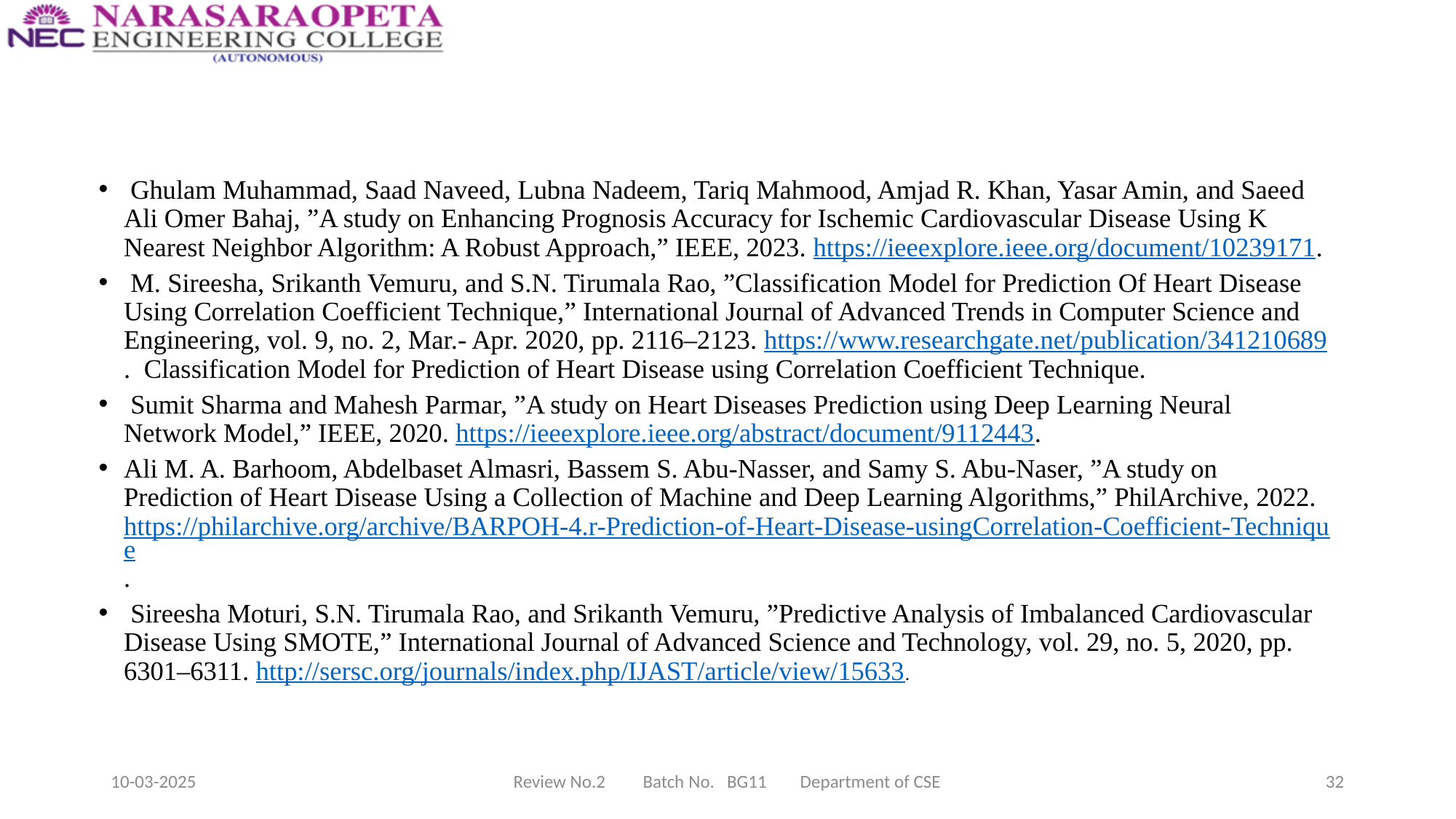

Ghulam Muhammad, Saad Naveed, Lubna Nadeem, Tariq Mahmood, Amjad R. Khan, Yasar Amin, and Saeed Ali Omer Bahaj, ”A study on Enhancing Prognosis Accuracy for Ischemic Cardiovascular Disease Using K Nearest Neighbor Algorithm: A Robust Approach,” IEEE, 2023. https://ieeexplore.ieee.org/document/10239171.
 M. Sireesha, Srikanth Vemuru, and S.N. Tirumala Rao, ”Classification Model for Prediction Of Heart Disease Using Correlation Coefficient Technique,” International Journal of Advanced Trends in Computer Science and Engineering, vol. 9, no. 2, Mar.- Apr. 2020, pp. 2116–2123. https://www.researchgate.net/publication/341210689.  Classification Model for Prediction of Heart Disease using Correlation Coefficient Technique.
 Sumit Sharma and Mahesh Parmar, ”A study on Heart Diseases Prediction using Deep Learning Neural Network Model,” IEEE, 2020. https://ieeexplore.ieee.org/abstract/document/9112443.
Ali M. A. Barhoom, Abdelbaset Almasri, Bassem S. Abu-Nasser, and Samy S. Abu-Naser, ”A study on Prediction of Heart Disease Using a Collection of Machine and Deep Learning Algorithms,” PhilArchive, 2022. https://philarchive.org/archive/BARPOH-4.r-Prediction-of-Heart-Disease-usingCorrelation-Coefficient-Technique.
 Sireesha Moturi, S.N. Tirumala Rao, and Srikanth Vemuru, ”Predictive Analysis of Imbalanced Cardiovascular Disease Using SMOTE,” International Journal of Advanced Science and Technology, vol. 29, no. 5, 2020, pp. 6301–6311. http://sersc.org/journals/index.php/IJAST/article/view/15633.
10-03-2025
Review No.2         Batch No.   BG11        Department of CSE
32